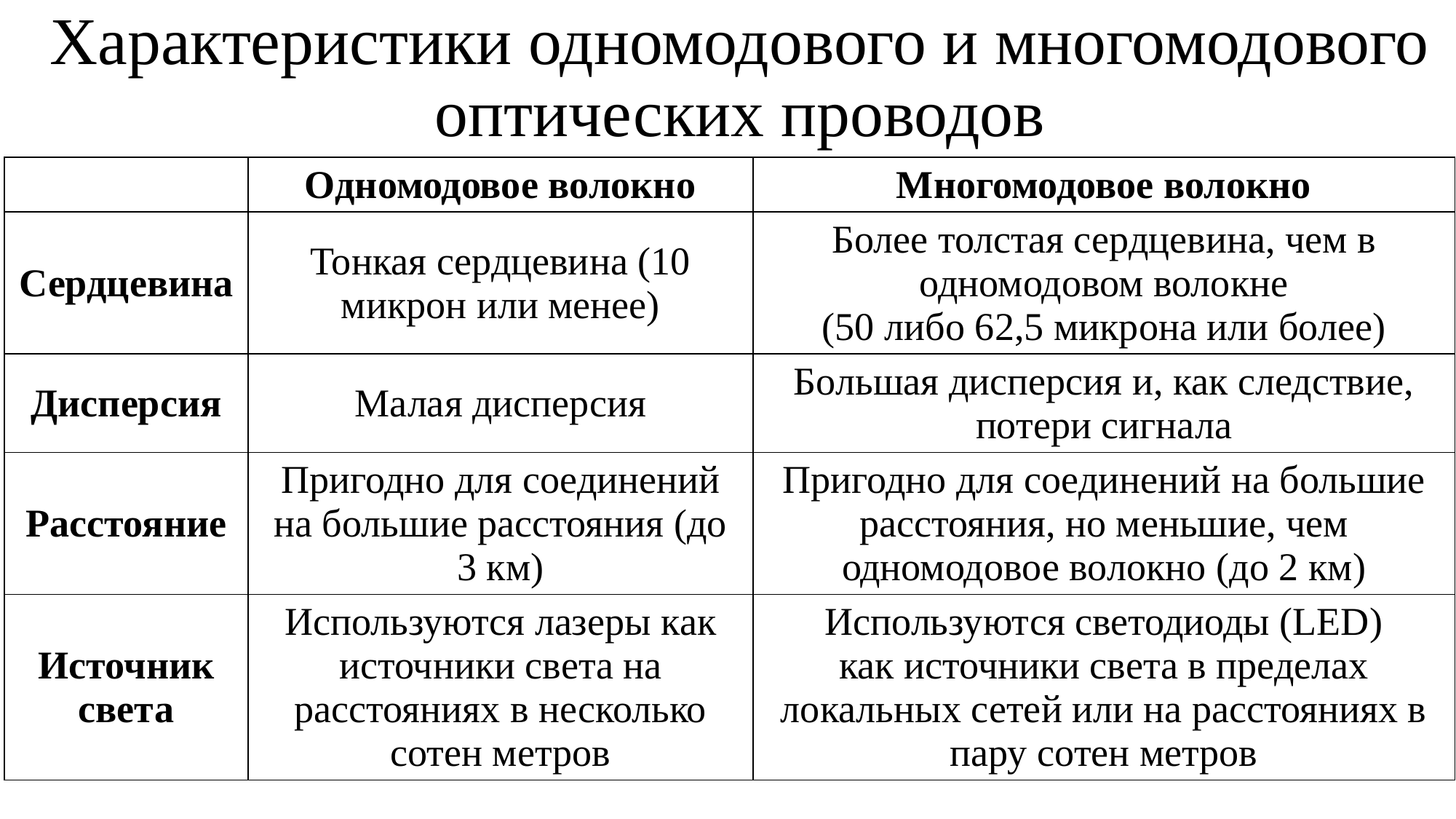

# Характеристики одномодового и многомодового оптических проводов
|  | Одномодовое волокно | Многомодовое волокно |
| --- | --- | --- |
| Сердцевина | Тонкая сердцевина (10 микрон или менее) | Более толстая сердцевина, чем в одномодовом волокне (50 либо 62,5 микрона или более) |
| Дисперсия | Малая дисперсия | Большая дисперсия и, как следствие, потери сигнала |
| Расстояние | Пригодно для соединений на большие расстояния (до 3 км) | Пригодно для соединений на большие расстояния, но меньшие, чем одномодовое волокно (до 2 км) |
| Источник света | Используются лазеры как источники света на расстояниях в несколько сотен метров | Используются светодиоды (LED) как источники света в пределах локальных сетей или на расстояниях в пару сотен метров |